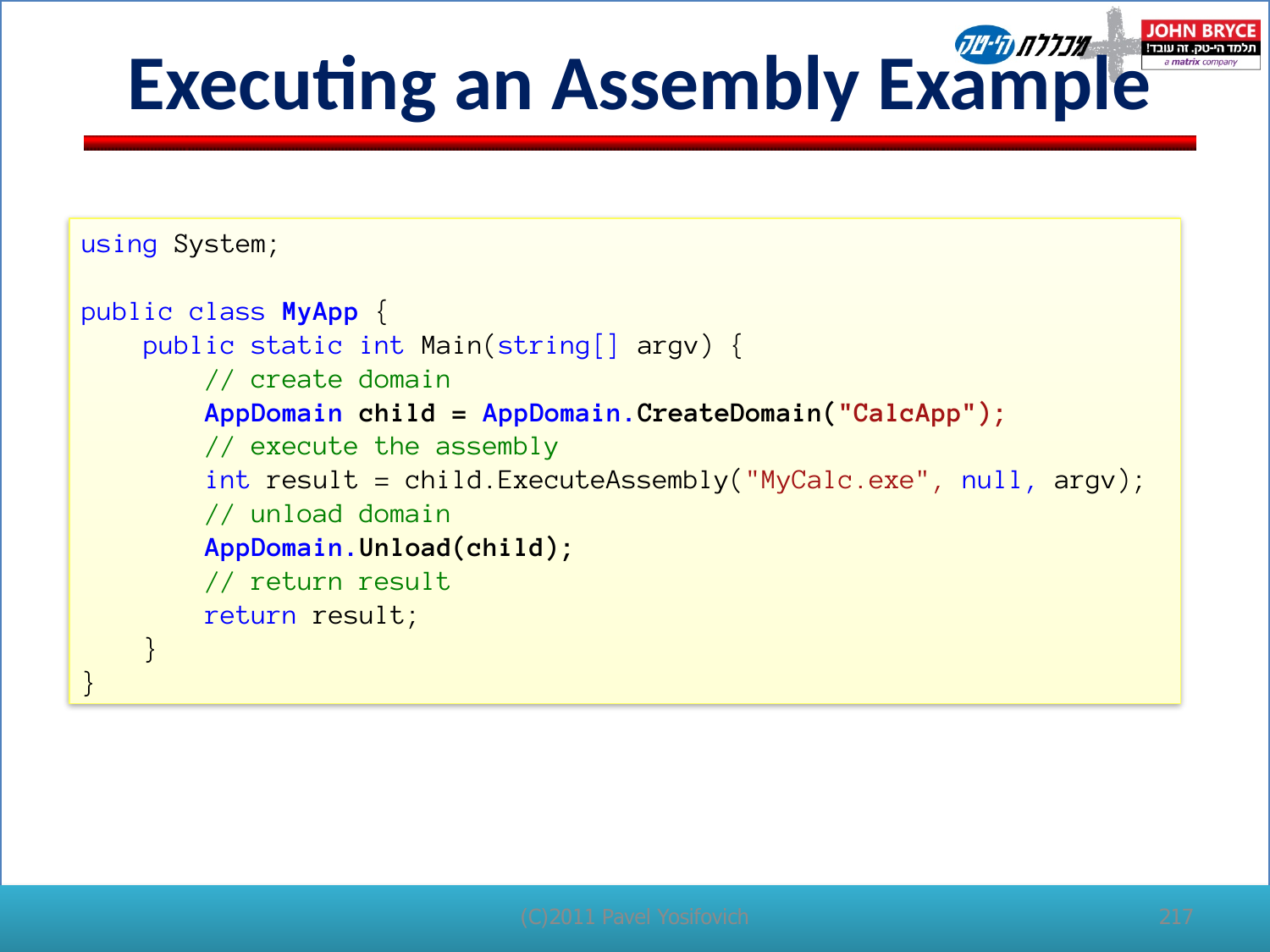

# Executing an Assembly Example
using System;

public class MyApp {
    public static int Main(string[] argv) {
        // create domain
        AppDomain child = AppDomain.CreateDomain("CalcApp");
        // execute the assembly
        int result = child.ExecuteAssembly("MyCalc.exe", null, argv);
        // unload domain
        AppDomain.Unload(child);
        // return result
        return result;
    }
}
(C)2011 Pavel Yosifovich
217